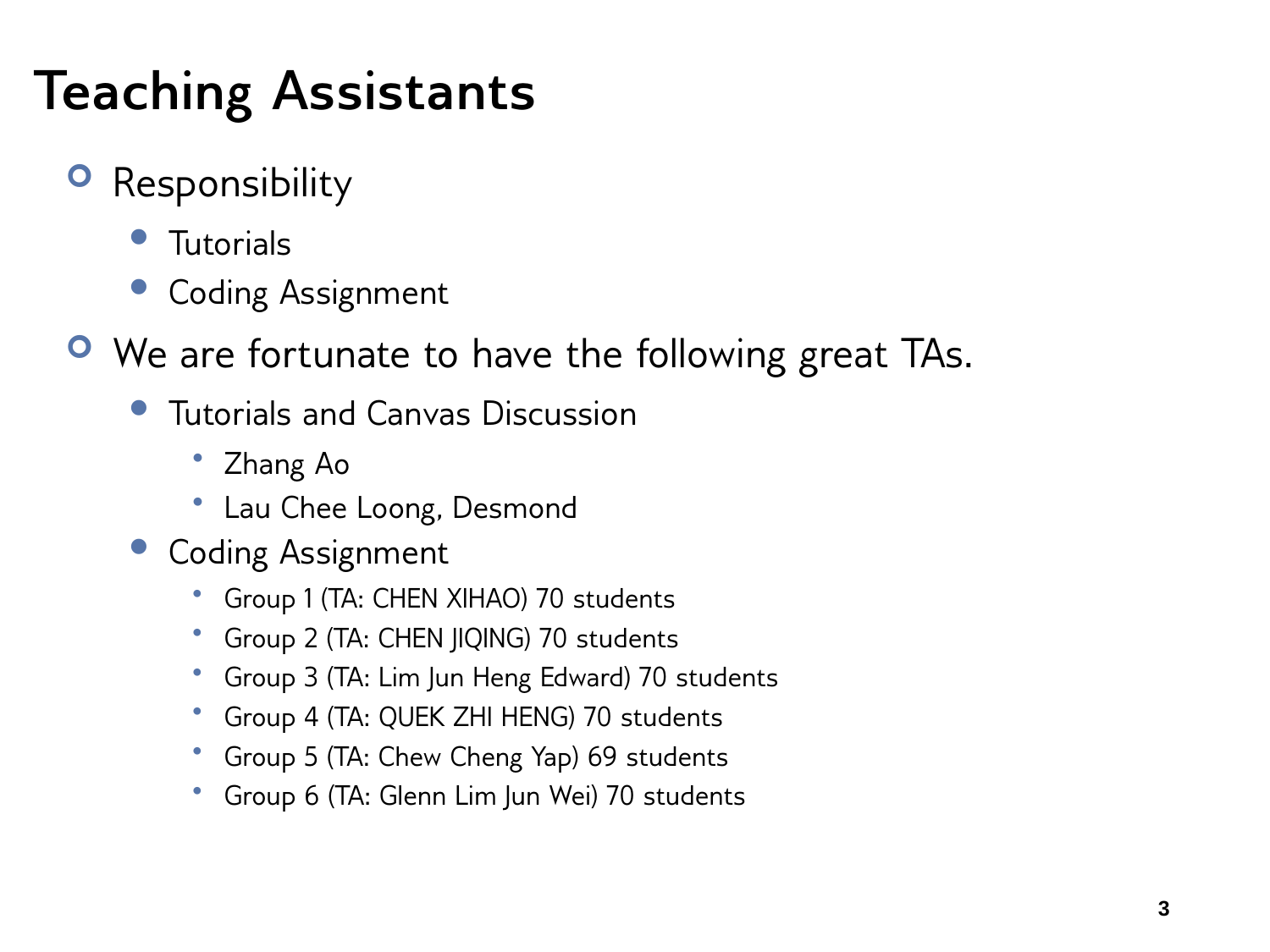

# Teaching Assistants
Responsibility
Tutorials
Coding Assignment
We are fortunate to have the following great TAs.
Tutorials and Canvas Discussion
Zhang Ao
Lau Chee Loong, Desmond
Coding Assignment
Group 1 (TA: CHEN XIHAO) 70 students
Group 2 (TA: CHEN JIQING) 70 students
Group 3 (TA: Lim Jun Heng Edward) 70 students
Group 4 (TA: QUEK ZHI HENG) 70 students
Group 5 (TA: Chew Cheng Yap) 69 students
Group 6 (TA: Glenn Lim Jun Wei) 70 students

3